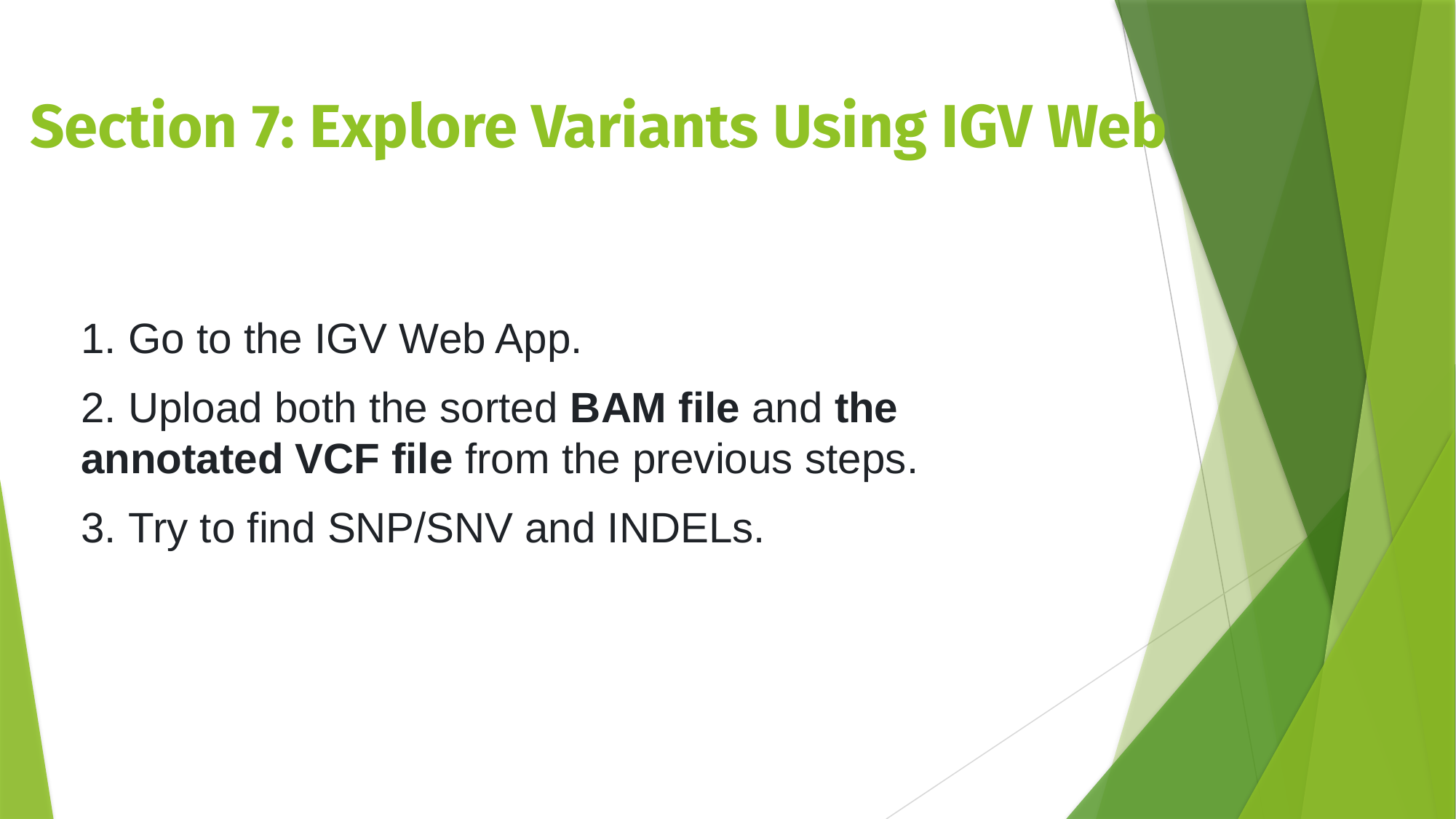

# Section 7: Explore Variants Using IGV Web
 Go to the IGV Web App.
 Upload both the sorted BAM file and the annotated VCF file from the previous steps.
 Try to find SNP/SNV and INDELs.